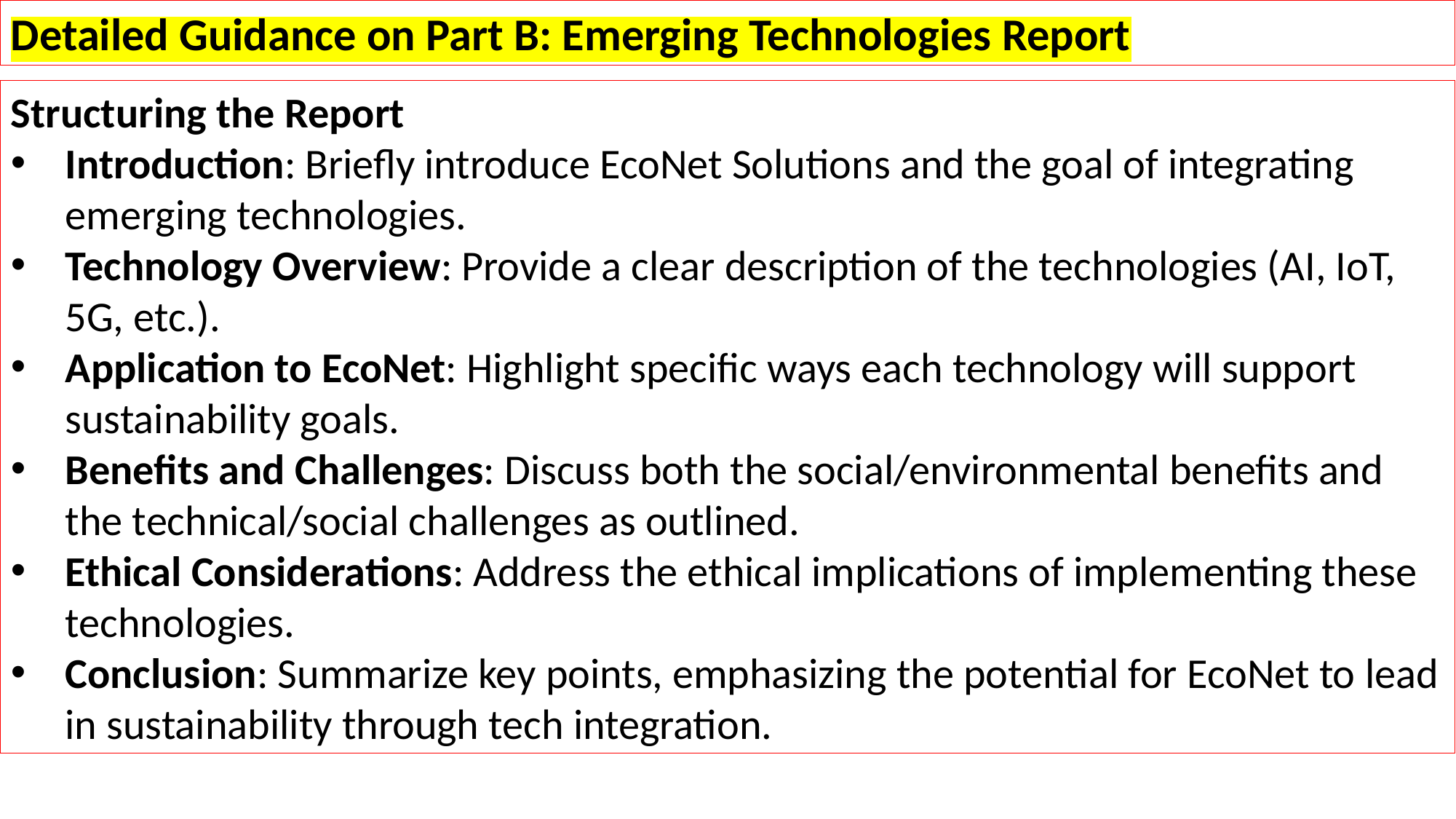

Detailed Guidance on Part B: Emerging Technologies Report
Structuring the Report
Introduction: Briefly introduce EcoNet Solutions and the goal of integrating emerging technologies.
Technology Overview: Provide a clear description of the technologies (AI, IoT, 5G, etc.).
Application to EcoNet: Highlight specific ways each technology will support sustainability goals.
Benefits and Challenges: Discuss both the social/environmental benefits and the technical/social challenges as outlined.
Ethical Considerations: Address the ethical implications of implementing these technologies.
Conclusion: Summarize key points, emphasizing the potential for EcoNet to lead in sustainability through tech integration.